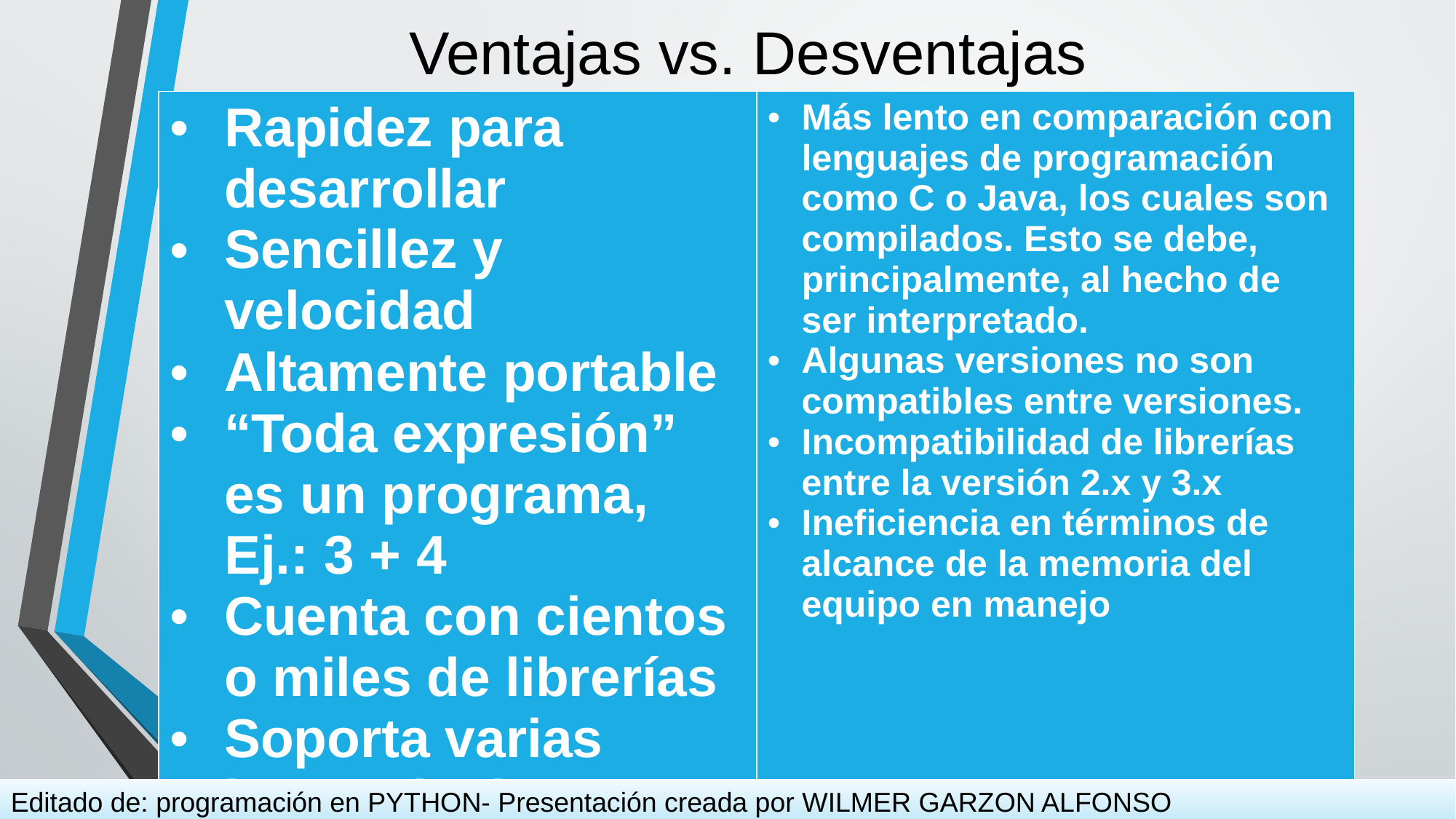

# Ventajas vs. Desventajas
| Rapidez para desarrollar Sencillez y velocidad Altamente portable “Toda expresión” es un programa, Ej.: 3 + 4 Cuenta con cientos o miles de librerías Soporta varias bases de datos | Más lento en comparación con lenguajes de programación como C o Java, los cuales son compilados. Esto se debe, principalmente, al hecho de ser interpretado. Algunas versiones no son compatibles entre versiones. Incompatibilidad de librerías entre la versión 2.x y 3.x Ineficiencia en términos de alcance de la memoria del equipo en manejo |
| --- | --- |
|  |  |
Editado de: programación en PYTHON- Presentación creada por WILMER GARZON ALFONSO